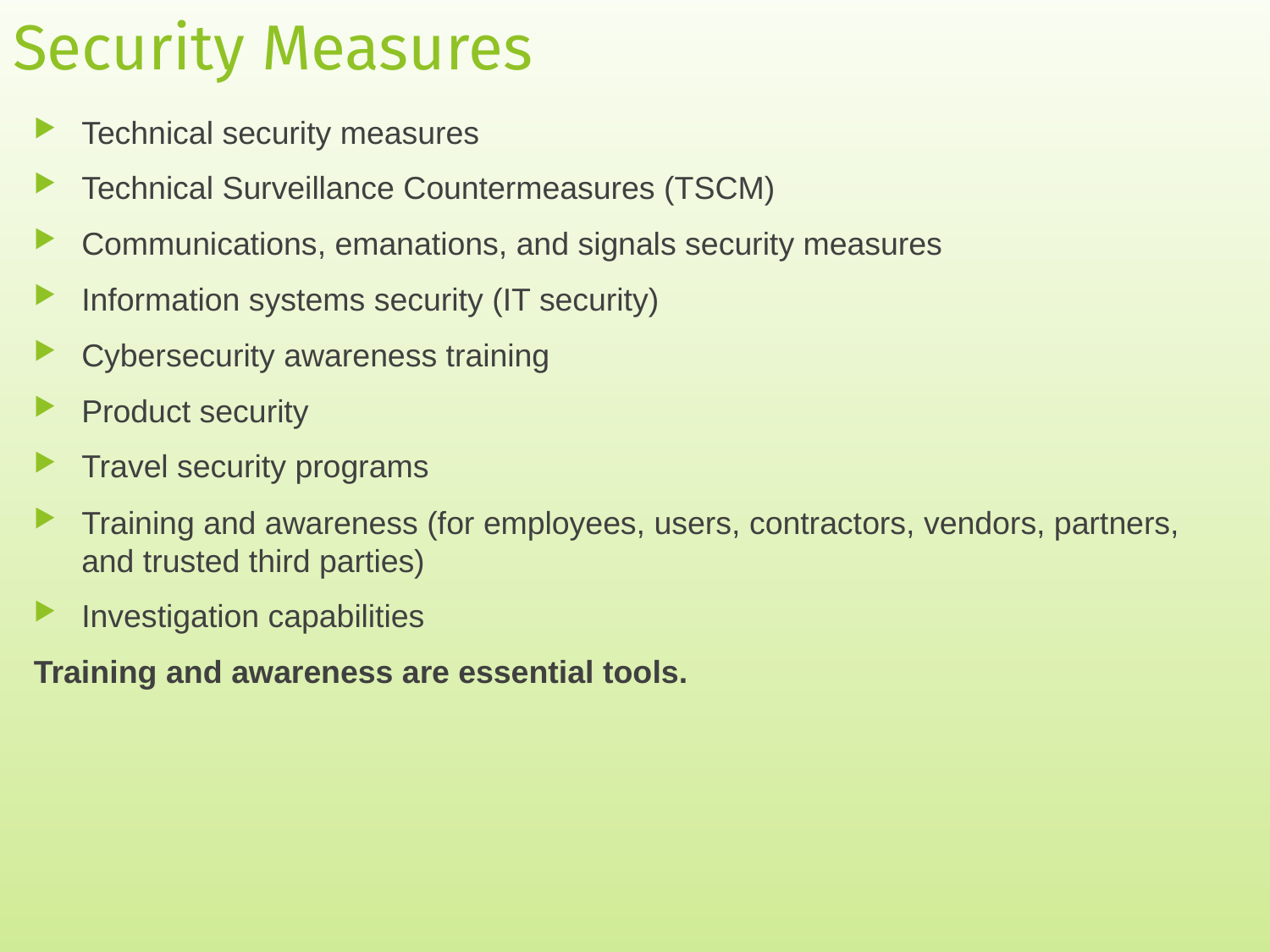

# Security Measures
Technical security measures
Technical Surveillance Countermeasures (TSCM)
Communications, emanations, and signals security measures
Information systems security (IT security)
Cybersecurity awareness training
Product security
Travel security programs
Training and awareness (for employees, users, contractors, vendors, partners, and trusted third parties)
Investigation capabilities
Training and awareness are essential tools.
14